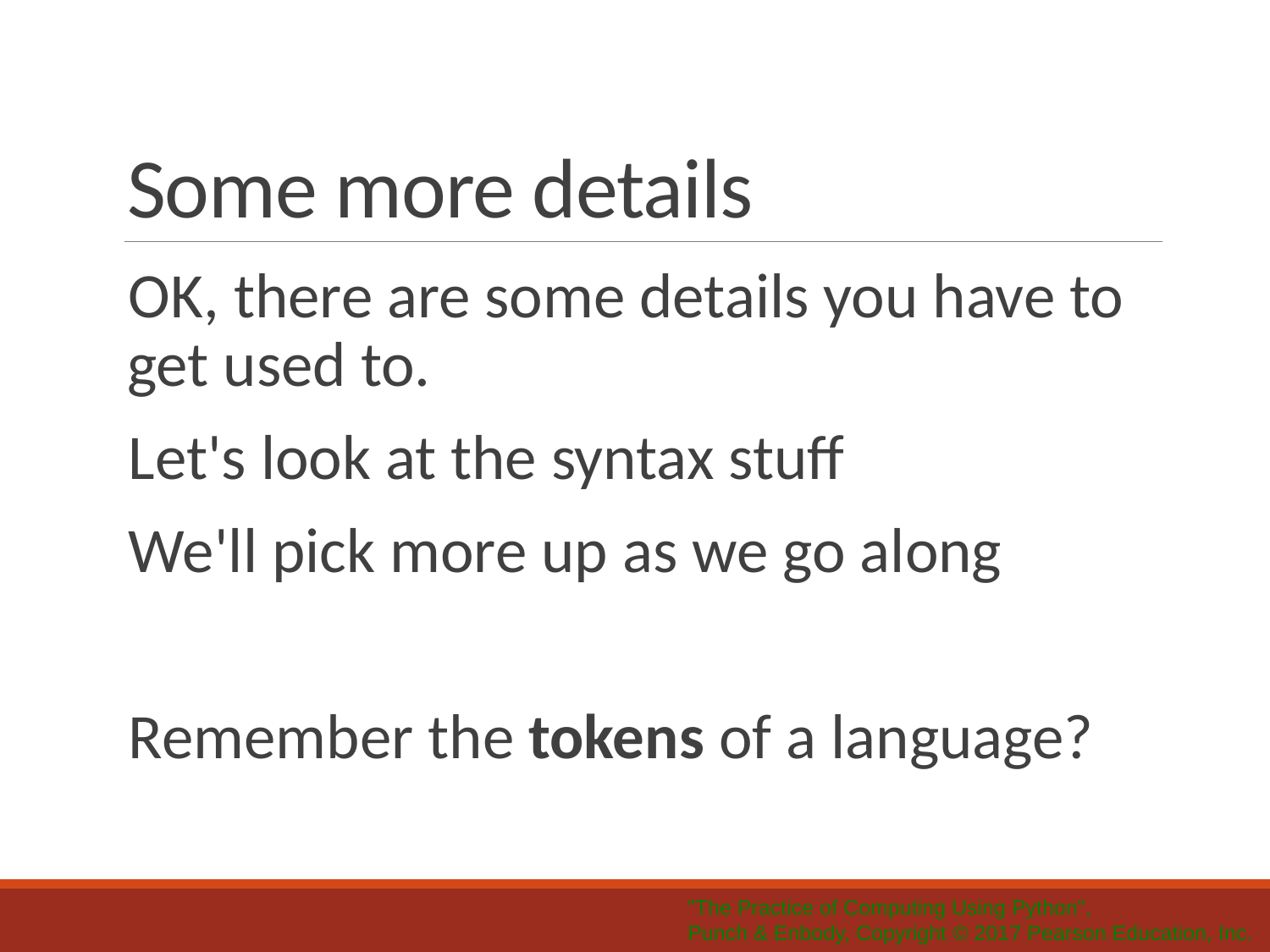

# Some more details
OK, there are some details you have to get used to.
Let's look at the syntax stuff
We'll pick more up as we go along

Remember the tokens of a language?